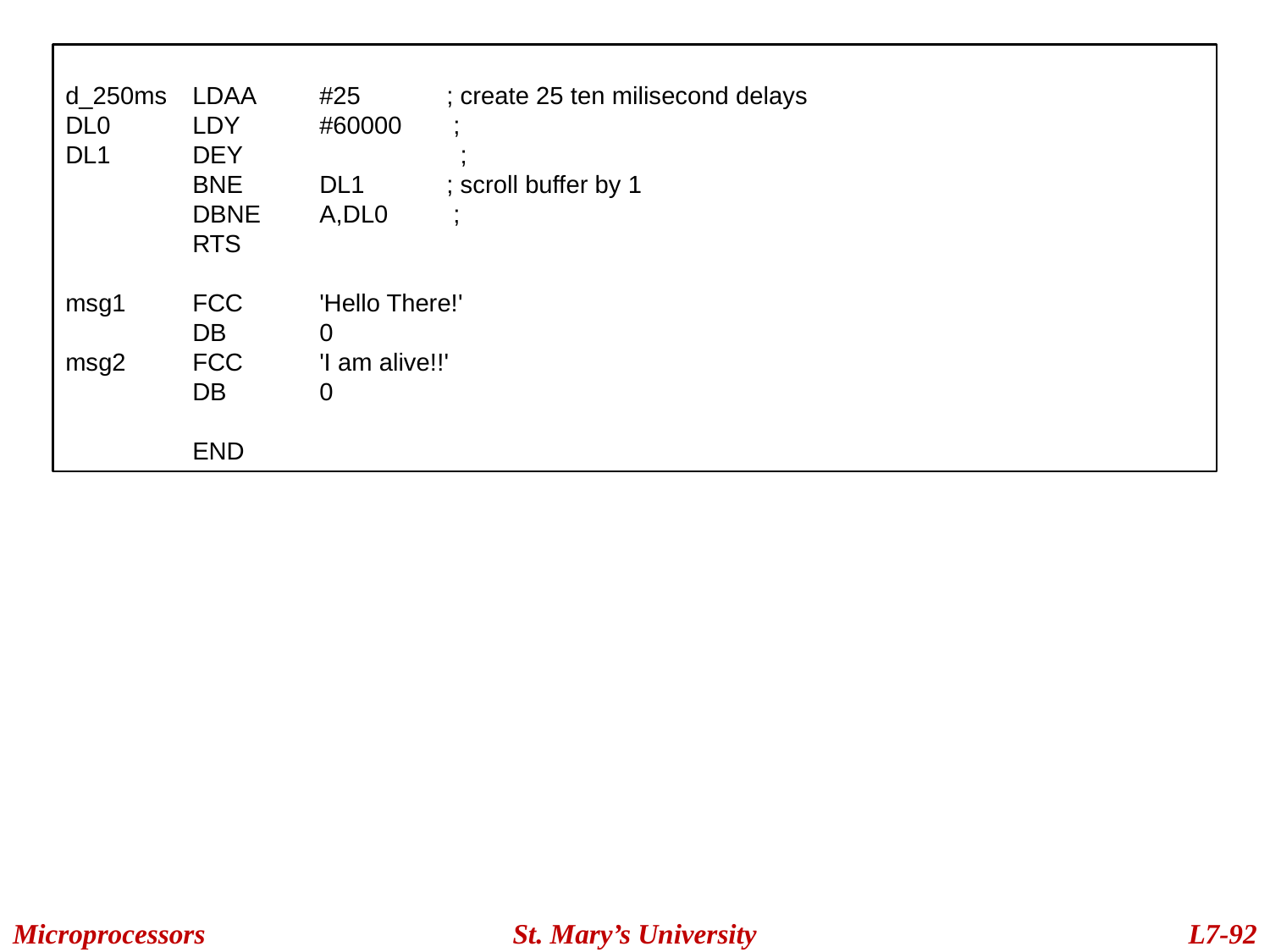

d_250ms 	LDAA  	#25        	; create 25 ten milisecond delays
DL0       	LDY     	#60000	 ;
DL1      	DEY                          	  ;
                	BNE     	DL1         	; scroll buffer by 1
                	DBNE    	A,DL0   	 ;
                	RTS

msg1   	FCC        	'Hello There!'
                	DB      	0
msg2    	FCC     	'I am alive!!'
                	DB      	0

                	END
Microprocessors
St. Mary’s University
L7-92